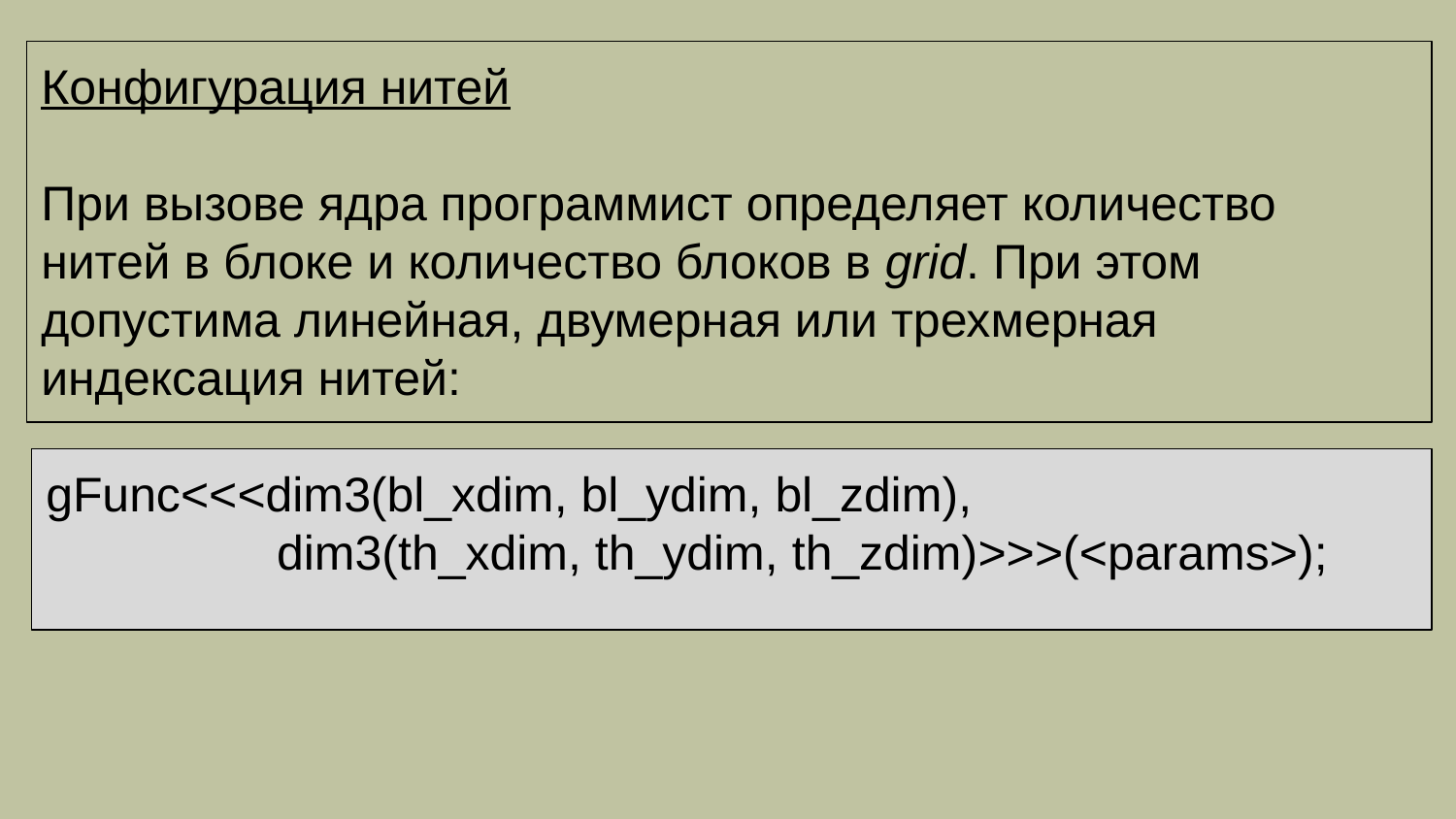

Конфигурация нитей

При вызове ядра программист определяет количество
нитей в блоке и количество блоков в grid. При этом
допустима линейная, двумерная или трехмерная
индексация нитей:

gFunc<<<dim3(bl_xdim, bl_ydim, bl_zdim),
                 dim3(th_xdim, th_ydim, th_zdim)>>>(<params>);